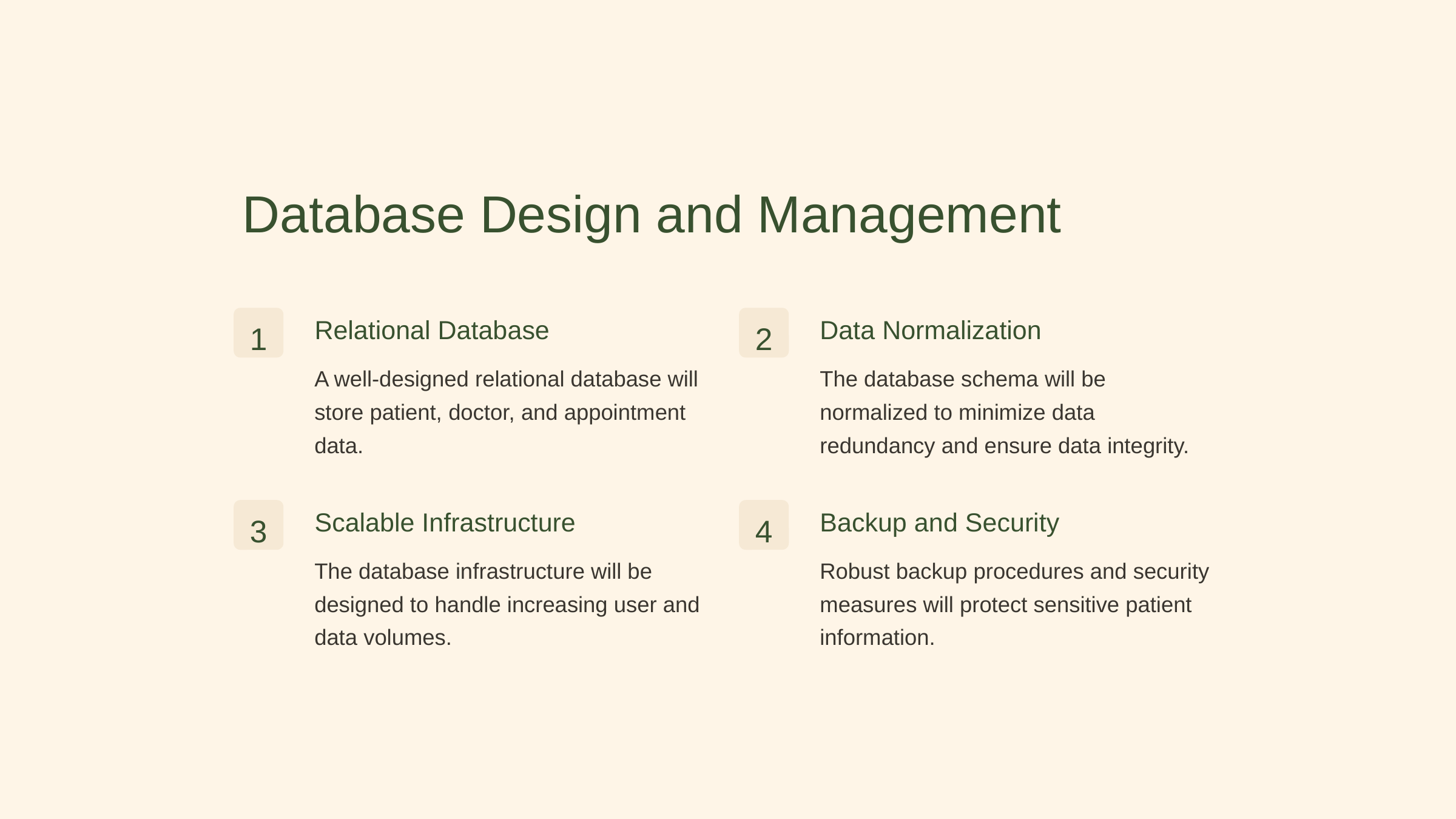

Database Design and Management

Relational Database

Data Normalization
1
2
A well-designed relational database will store patient, doctor, and appointment data.
The database schema will be normalized to minimize data redundancy and ensure data integrity.

Scalable Infrastructure

Backup and Security
3
4
The database infrastructure will be designed to handle increasing user and data volumes.
Robust backup procedures and security measures will protect sensitive patient information.